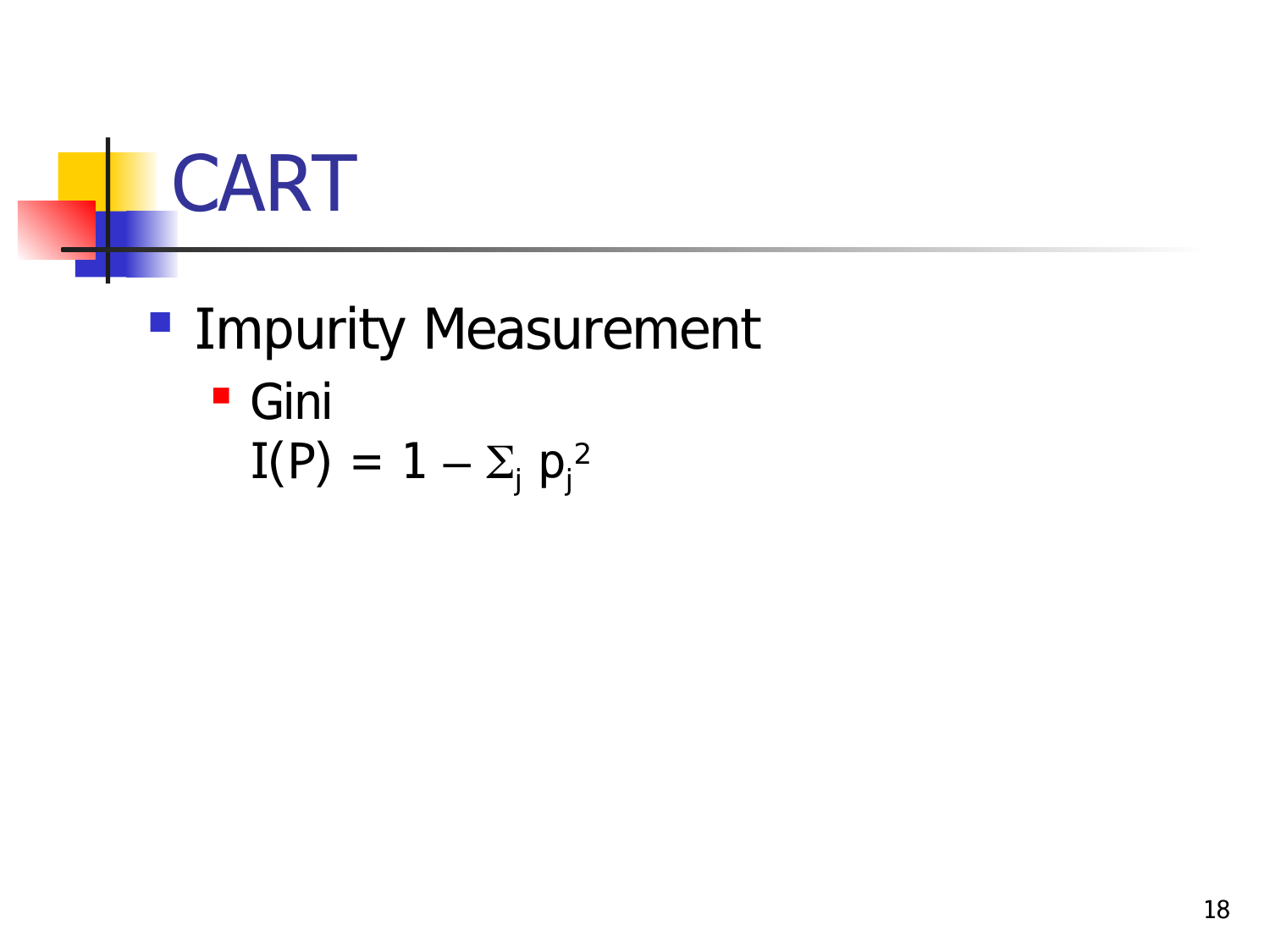

# CART
Impurity Measurement
Gini
I(P) = 1 – Σj pj2
18